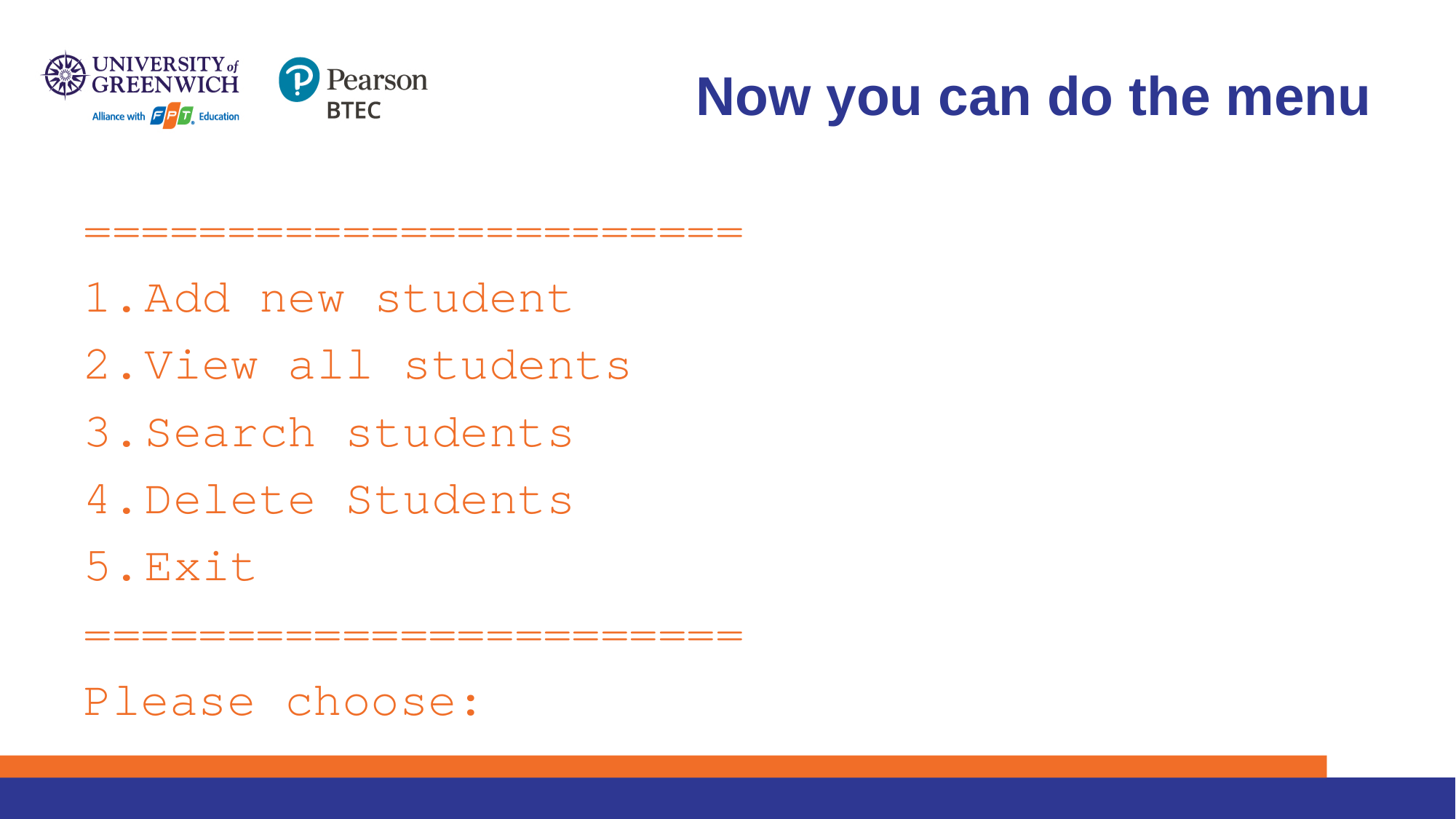

# Now you can do the menu
=======================
Add new student
View all students
Search students
Delete Students
Exit
=======================
Please choose: